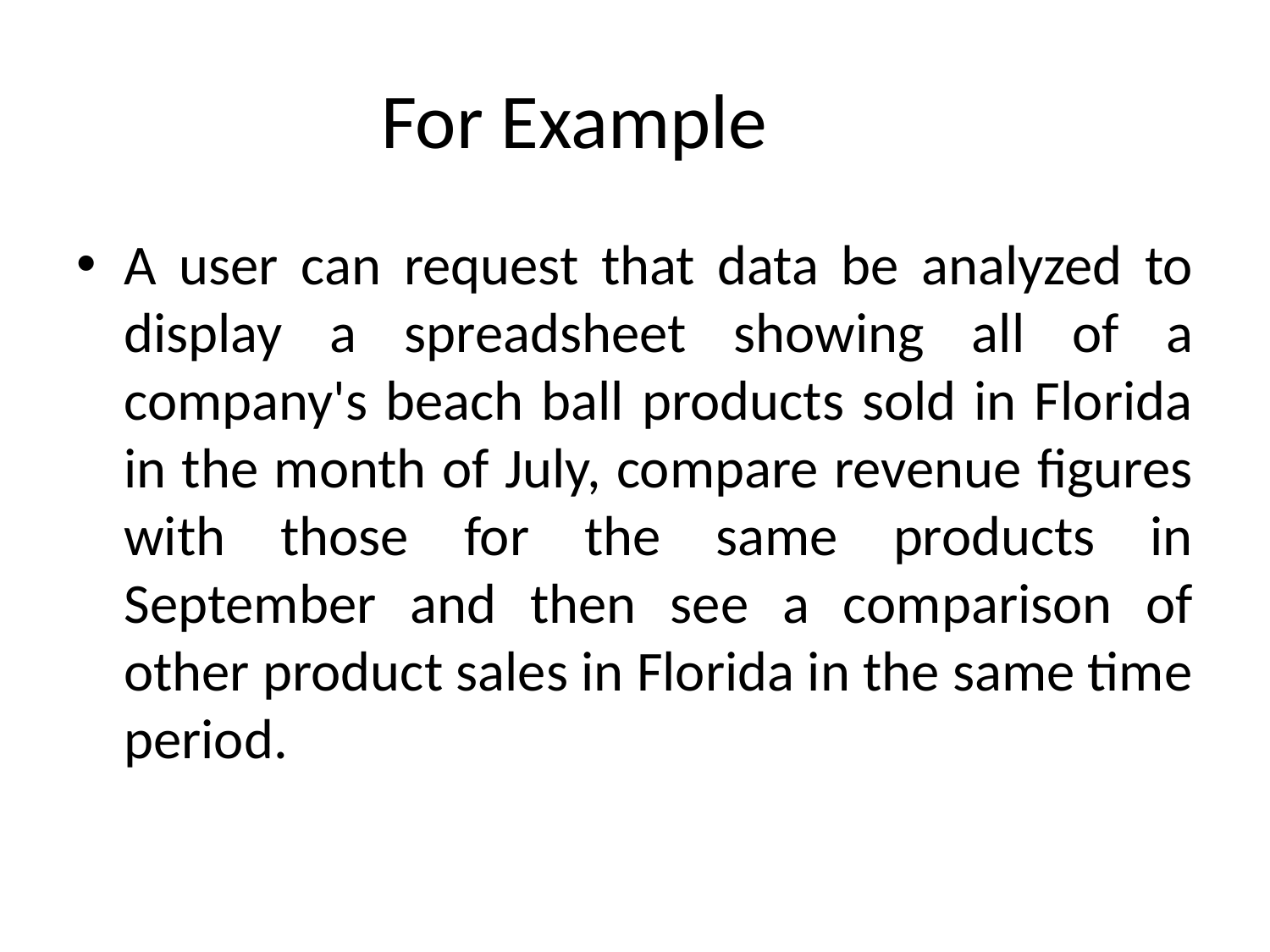

# For Example
A user can request that data be analyzed to display a spreadsheet showing all of a company's beach ball products sold in Florida in the month of July, compare revenue figures with those for the same products in September and then see a comparison of other product sales in Florida in the same time period.